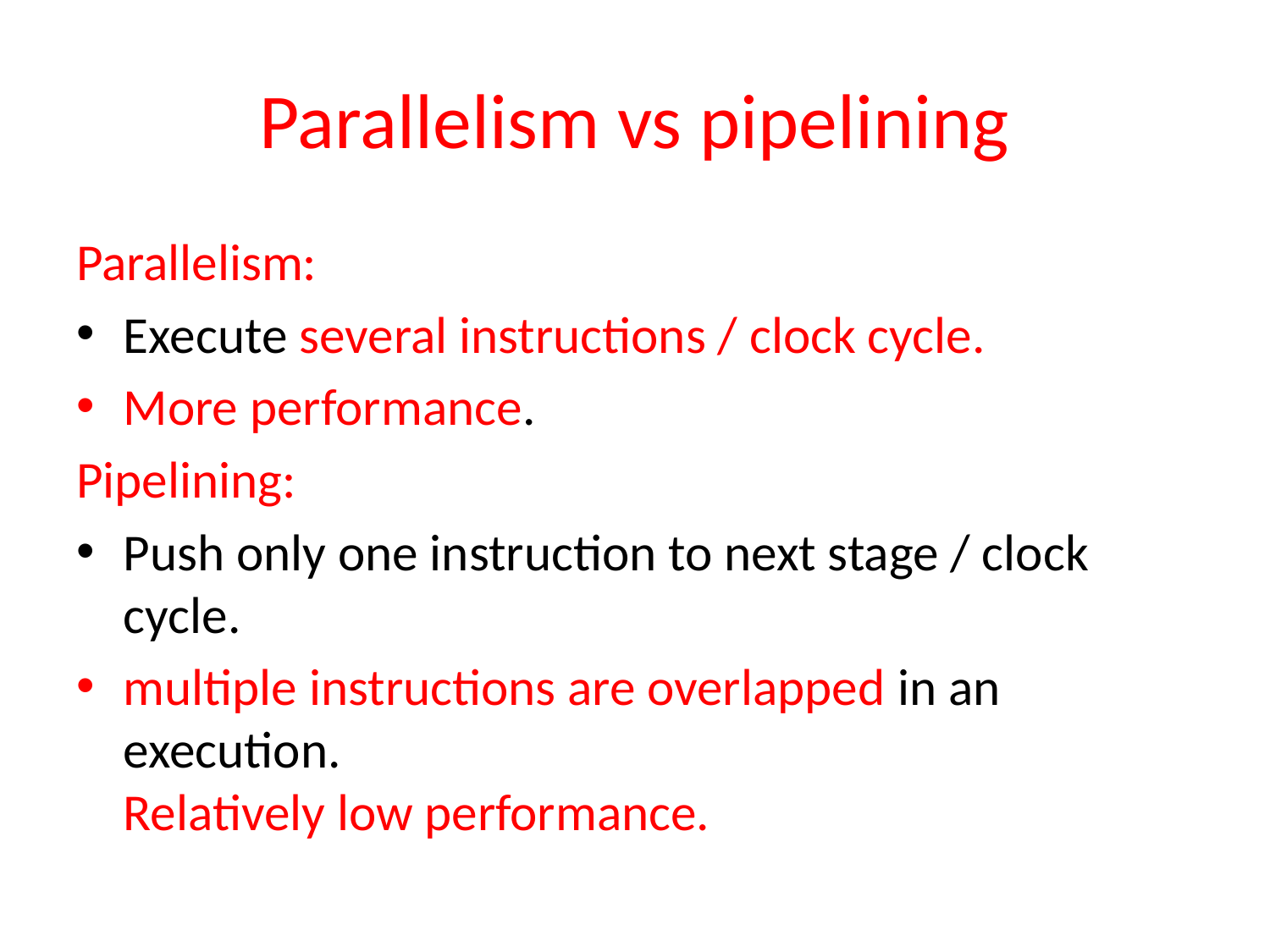

# Parallelism vs pipelining
Parallelism:
Execute several instructions / clock cycle.
More performance.
Pipelining:
Push only one instruction to next stage / clock cycle.
multiple instructions are overlapped in an execution.
Relatively low performance.